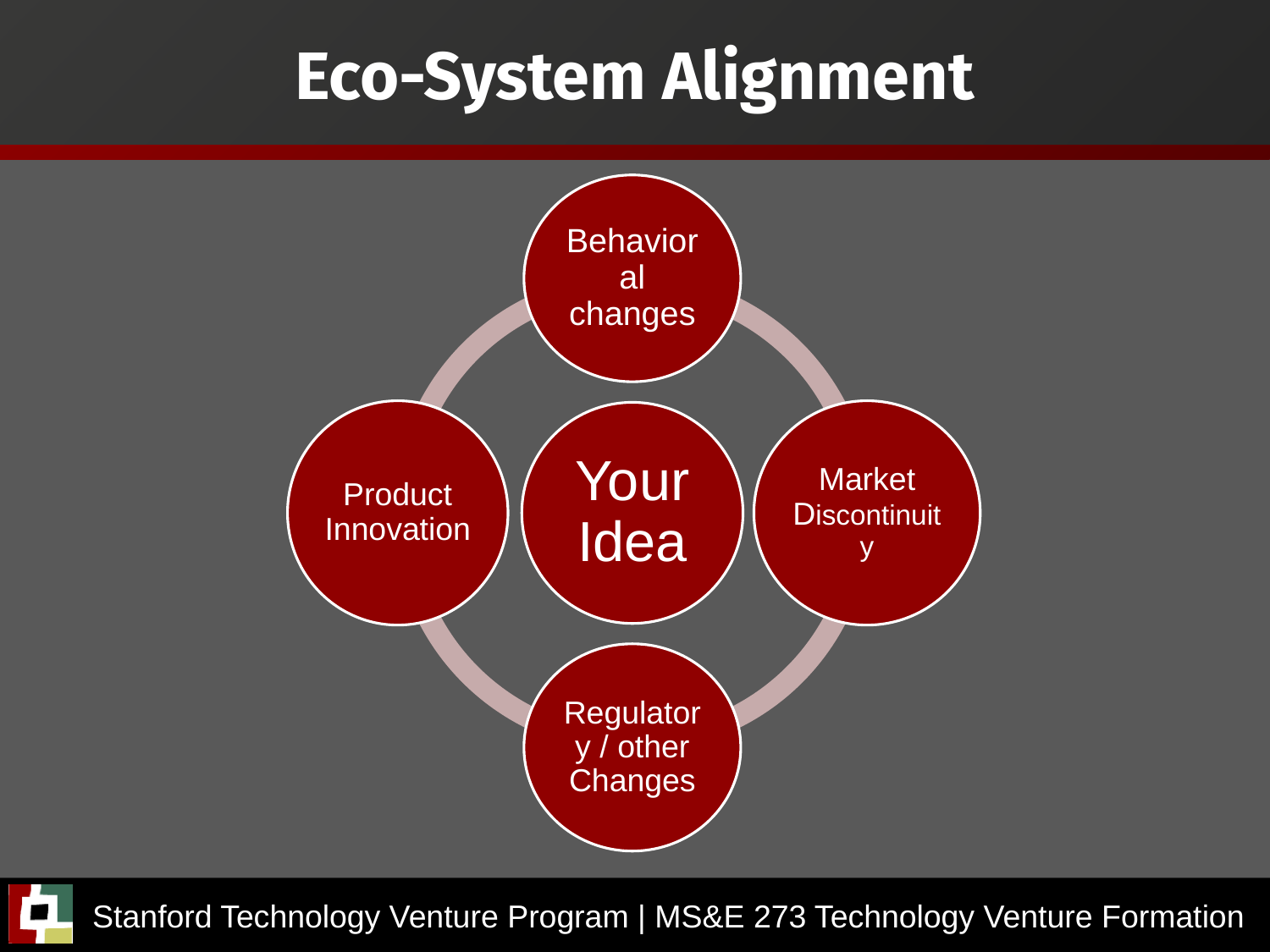

# Eco-System Alignment
Your Idea
Behavioral changes
Market Discontinuity
Regulatory / other Changes
Product Innovation